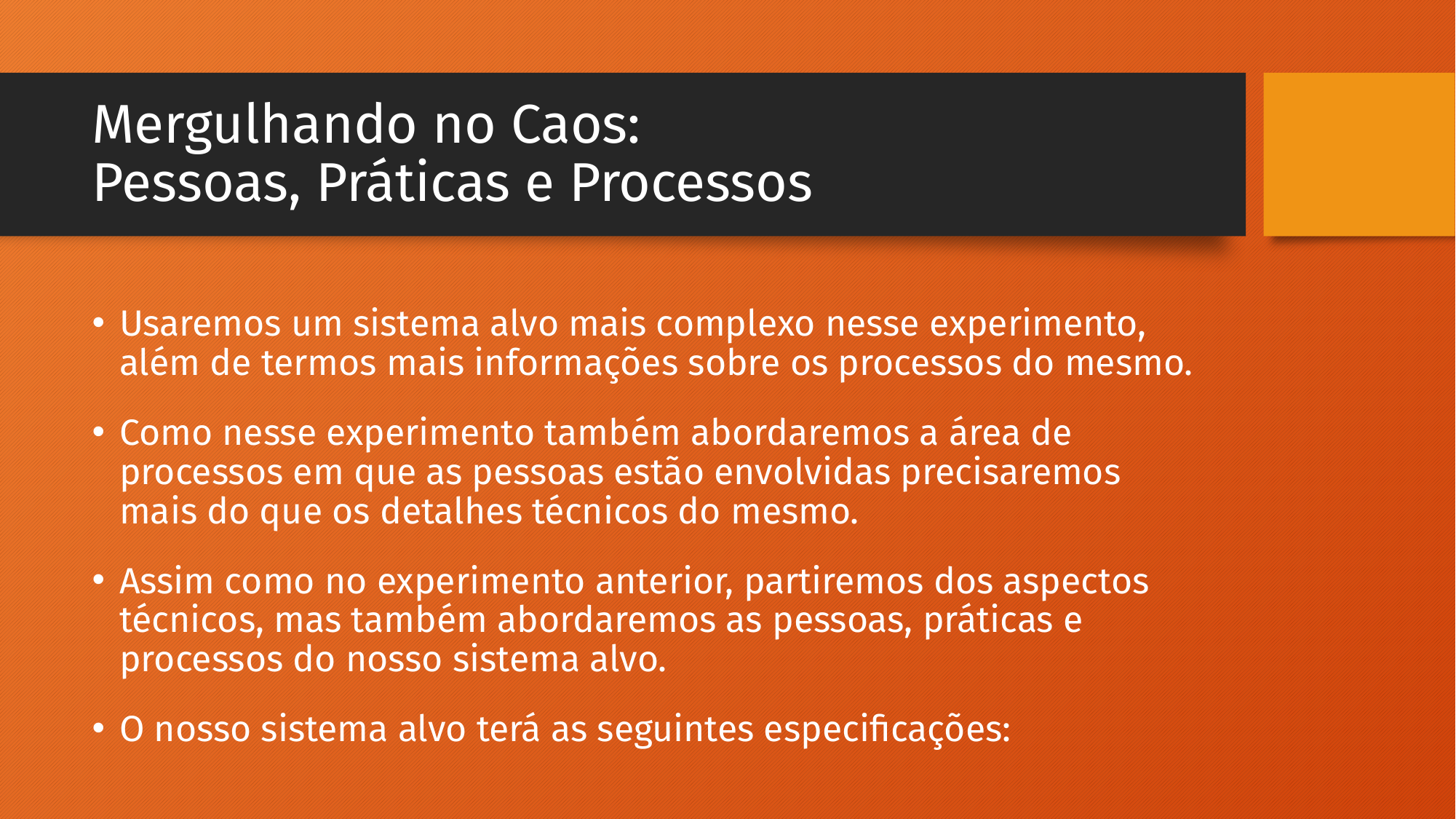

# Mergulhando no Caos: Pessoas, Práticas e Processos
Usaremos um sistema alvo mais complexo nesse experimento, além de termos mais informações sobre os processos do mesmo.
Como nesse experimento também abordaremos a área de processos em que as pessoas estão envolvidas precisaremos mais do que os detalhes técnicos do mesmo.
Assim como no experimento anterior, partiremos dos aspectos técnicos, mas também abordaremos as pessoas, práticas e processos do nosso sistema alvo.
O nosso sistema alvo terá as seguintes especificações: